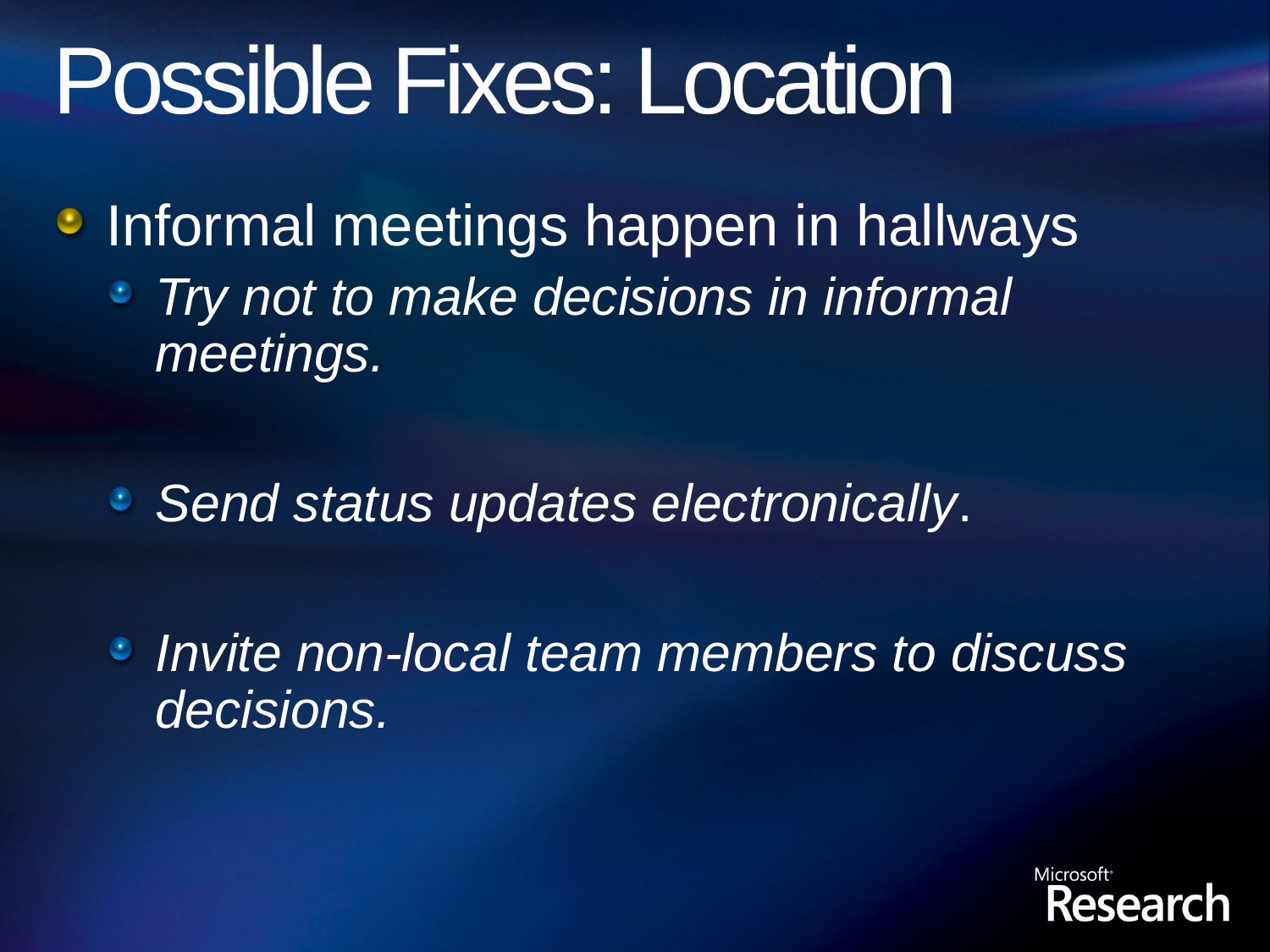

# Possible Fixes: Location
Informal meetings happen in hallways
Try not to make decisions in informal meetings.

Send status updates electronically.

Invite non-local team members to discuss decisions.